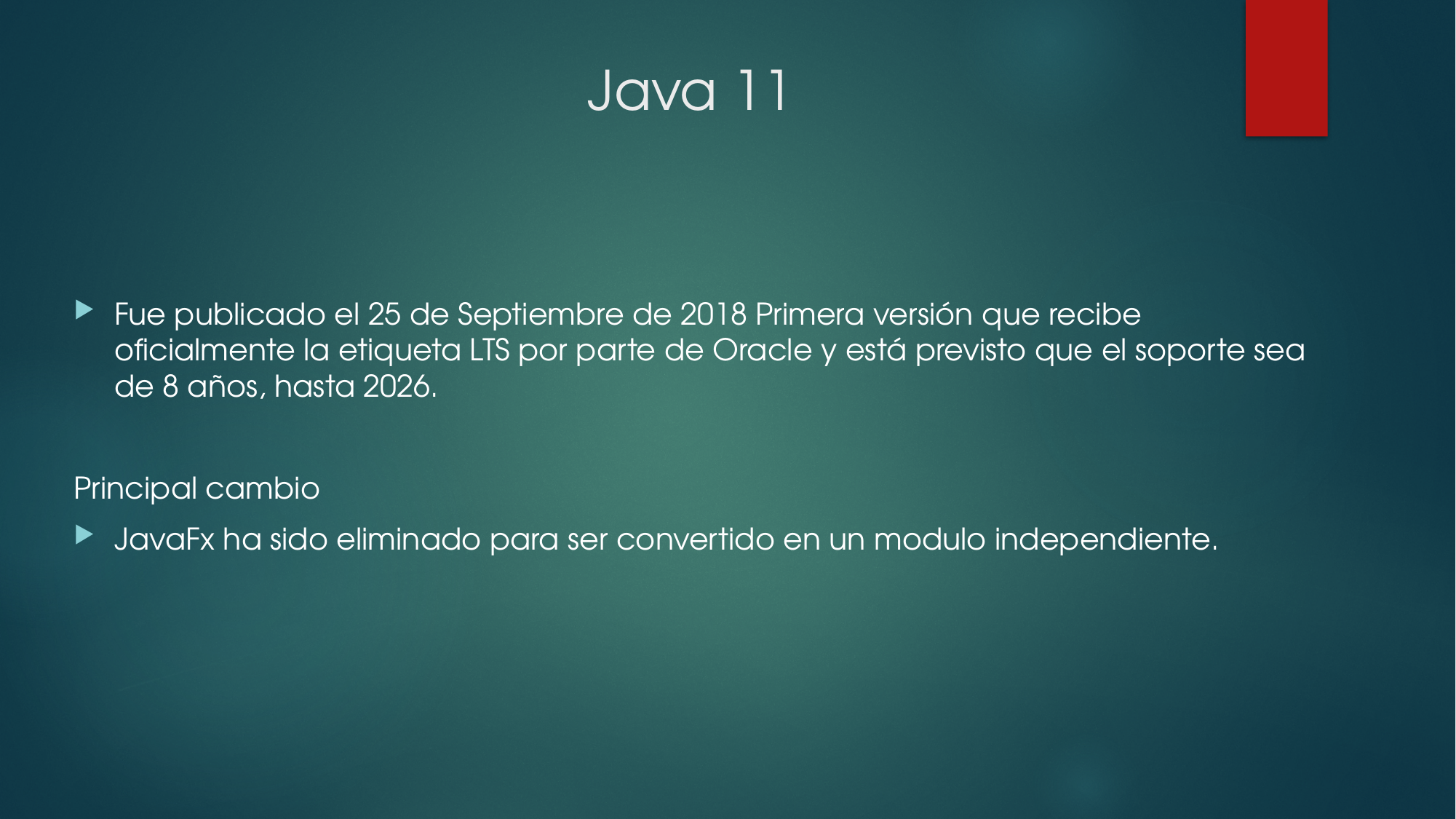

# Java 11
Fue publicado el 25 de Septiembre de 2018 Primera versión que recibe oficialmente la etiqueta LTS por parte de Oracle y está previsto que el soporte sea de 8 años, hasta 2026.

Principal cambio
JavaFx ha sido eliminado para ser convertido en un modulo independiente.